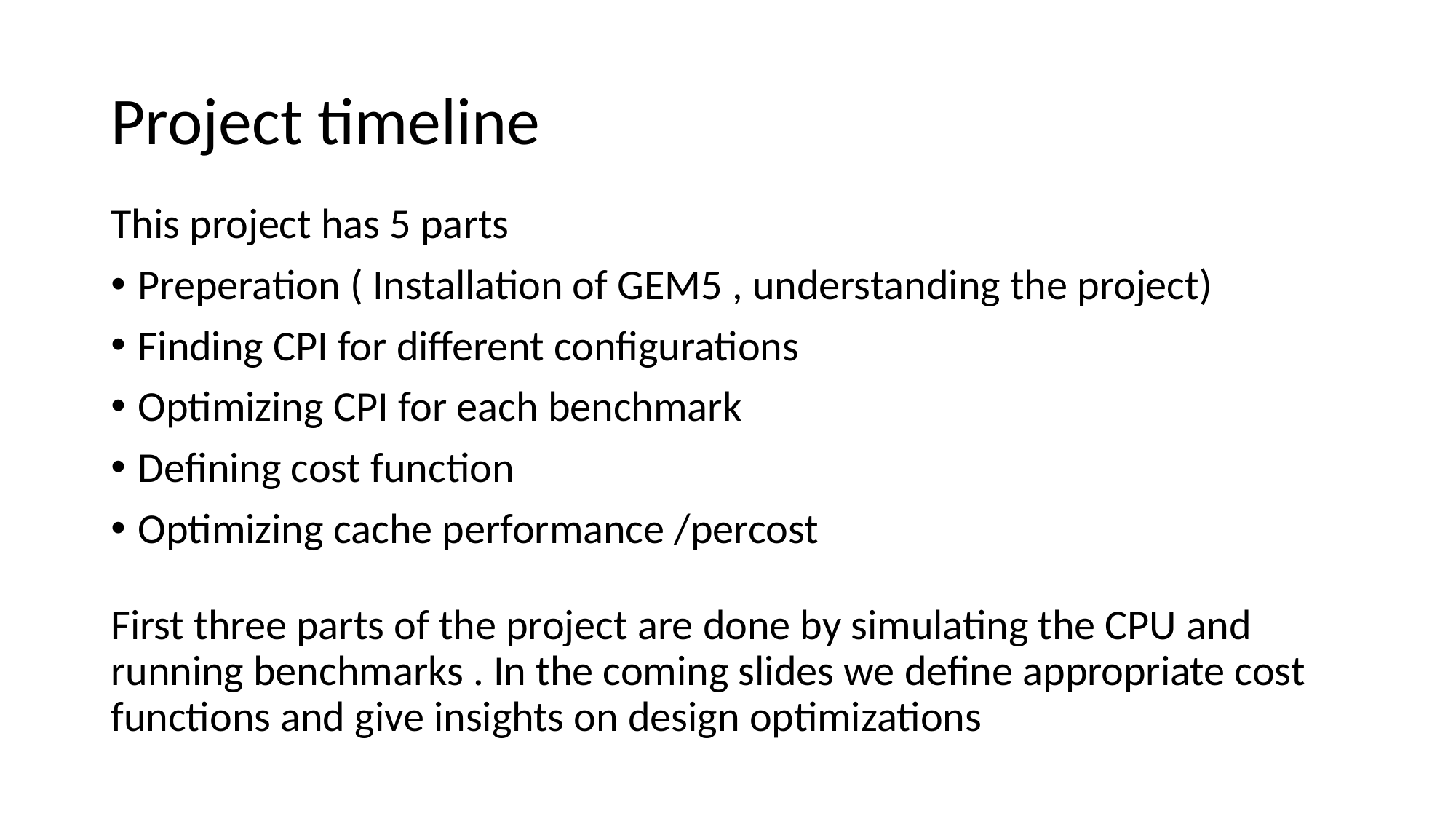

# Project timeline
This project has 5 parts
Preperation ( Installation of GEM5 , understanding the project)
Finding CPI for different configurations
Optimizing CPI for each benchmark
Defining cost function
Optimizing cache performance /percost
First three parts of the project are done by simulating the CPU and running benchmarks . In the coming slides we define appropriate cost functions and give insights on design optimizations